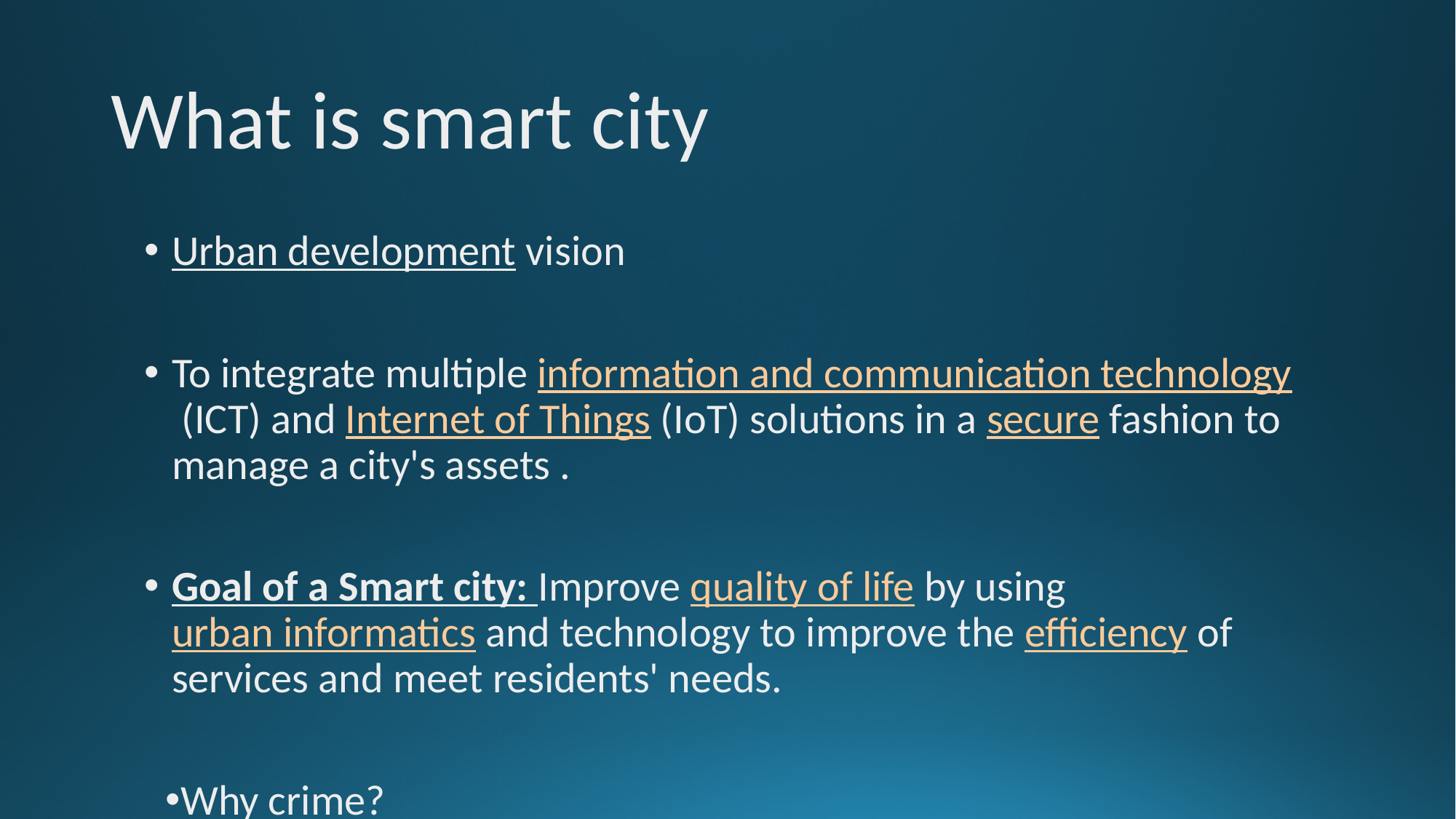

# What is smart city
Urban development vision

To integrate multiple information and communication technology (ICT) and Internet of Things (IoT) solutions in a secure fashion to manage a city's assets .

Goal of a Smart city: Improve quality of life by using urban informatics and technology to improve the efficiency of services and meet residents' needs.

Why crime?